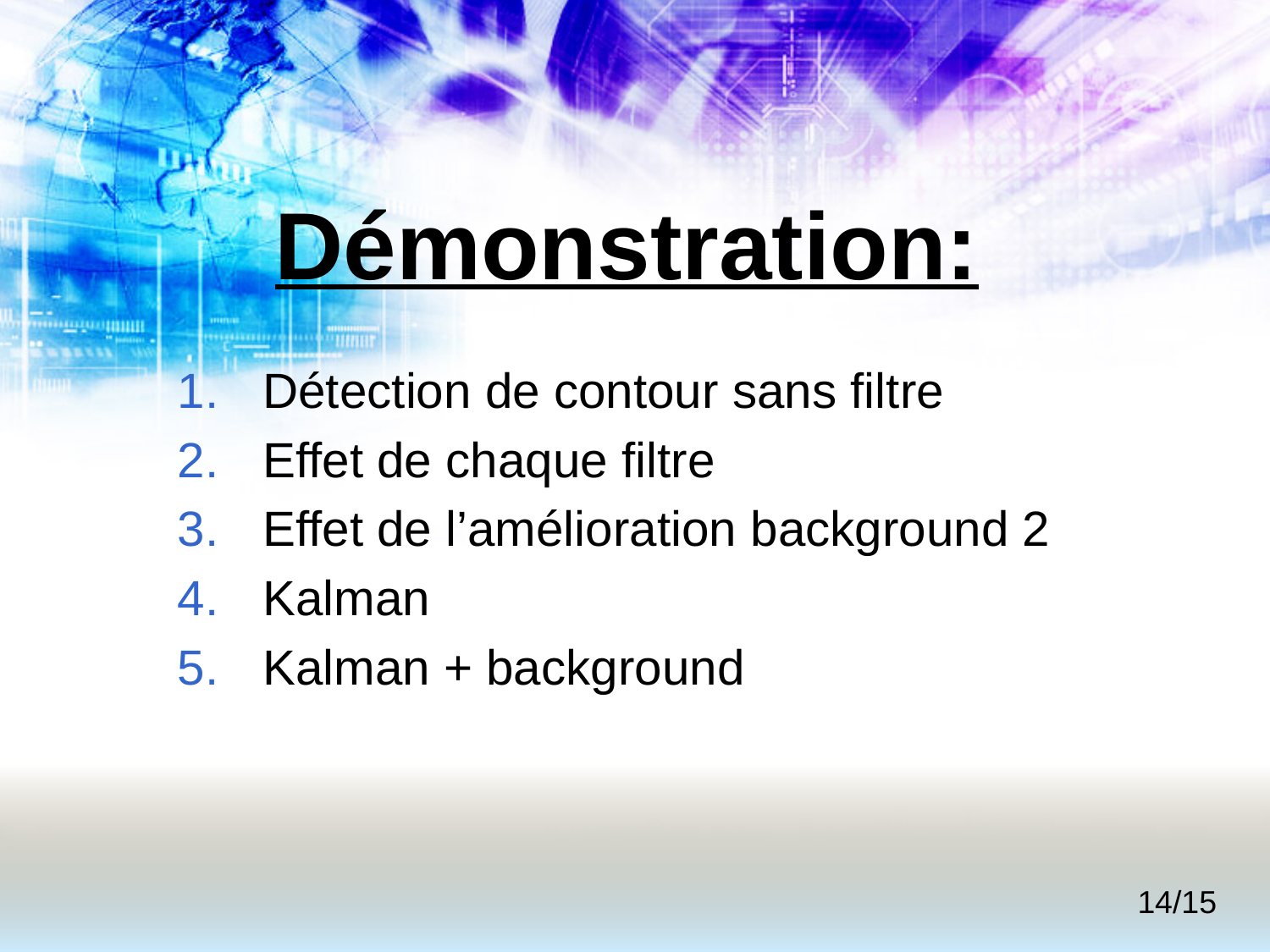

# Démonstration:
 Détection de contour sans filtre
 Effet de chaque filtre
 Effet de l’amélioration background 2
 Kalman
 Kalman + background

14/15